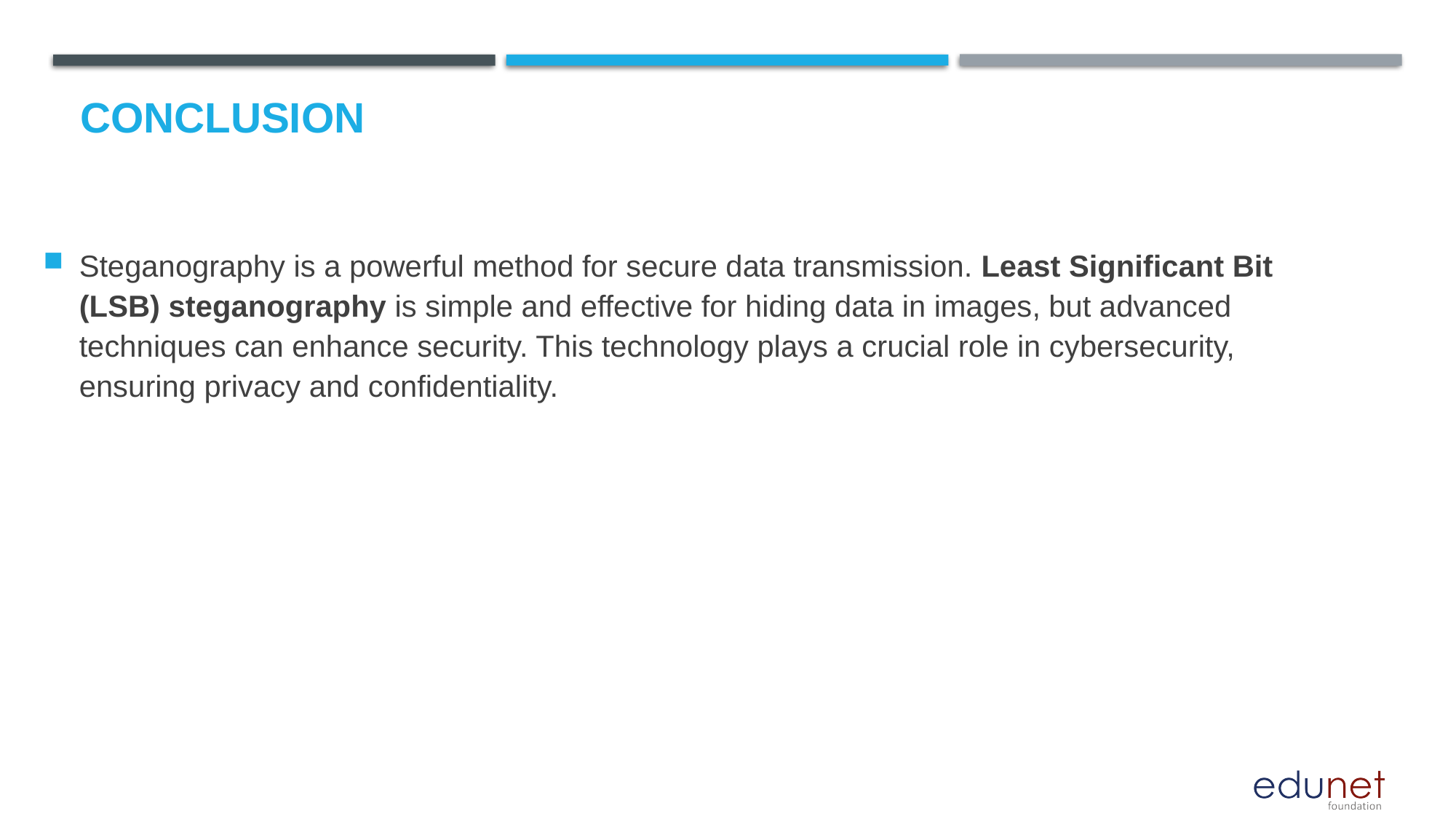

Steganography is a powerful method for secure data transmission. Least Significant Bit (LSB) steganography is simple and effective for hiding data in images, but advanced techniques can enhance security. This technology plays a crucial role in cybersecurity, ensuring privacy and confidentiality.

# Conclusion